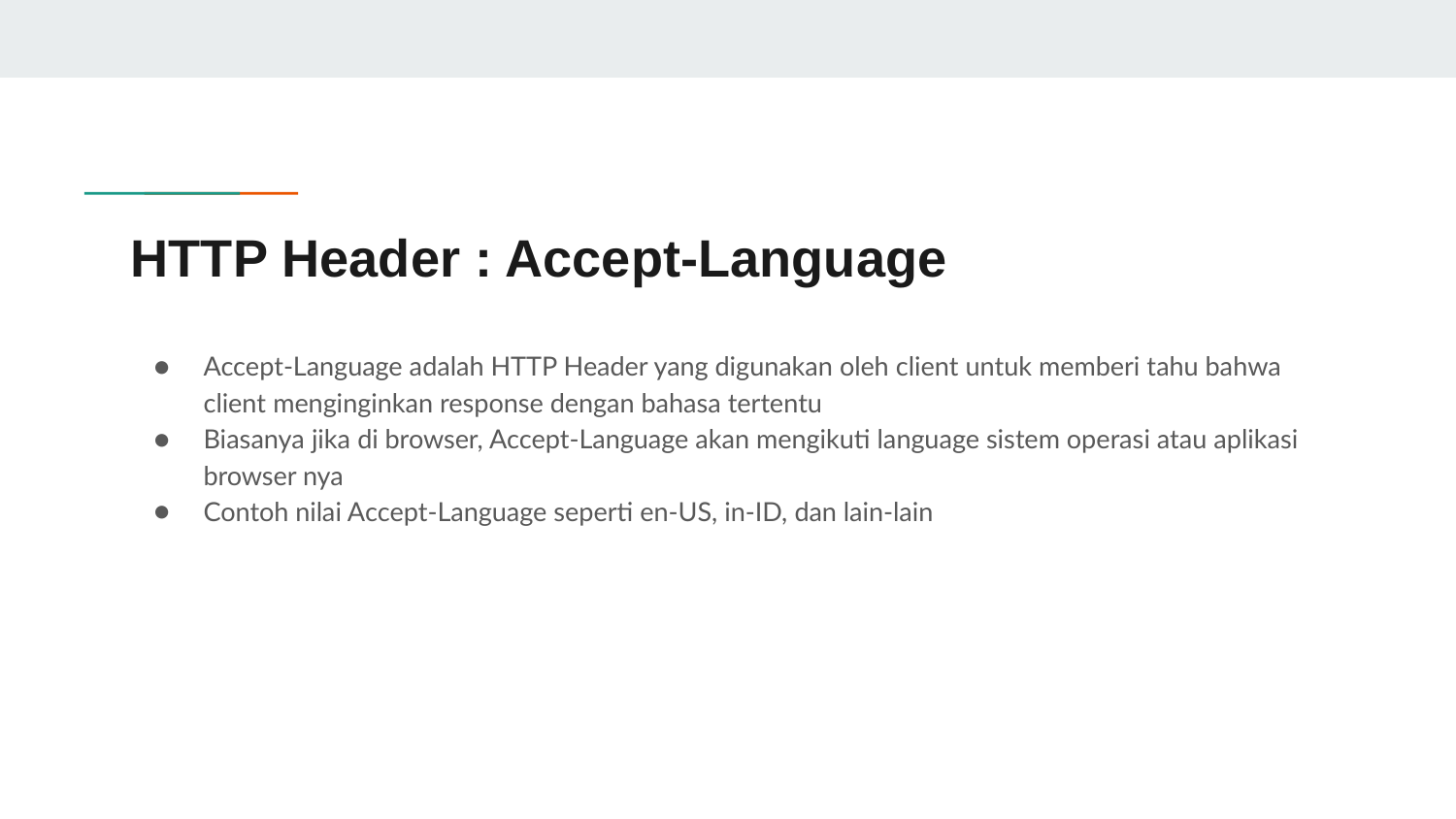

# HTTP Header : Accept-Language
Accept-Language adalah HTTP Header yang digunakan oleh client untuk memberi tahu bahwa client menginginkan response dengan bahasa tertentu
Biasanya jika di browser, Accept-Language akan mengikuti language sistem operasi atau aplikasi browser nya
Contoh nilai Accept-Language seperti en-US, in-ID, dan lain-lain